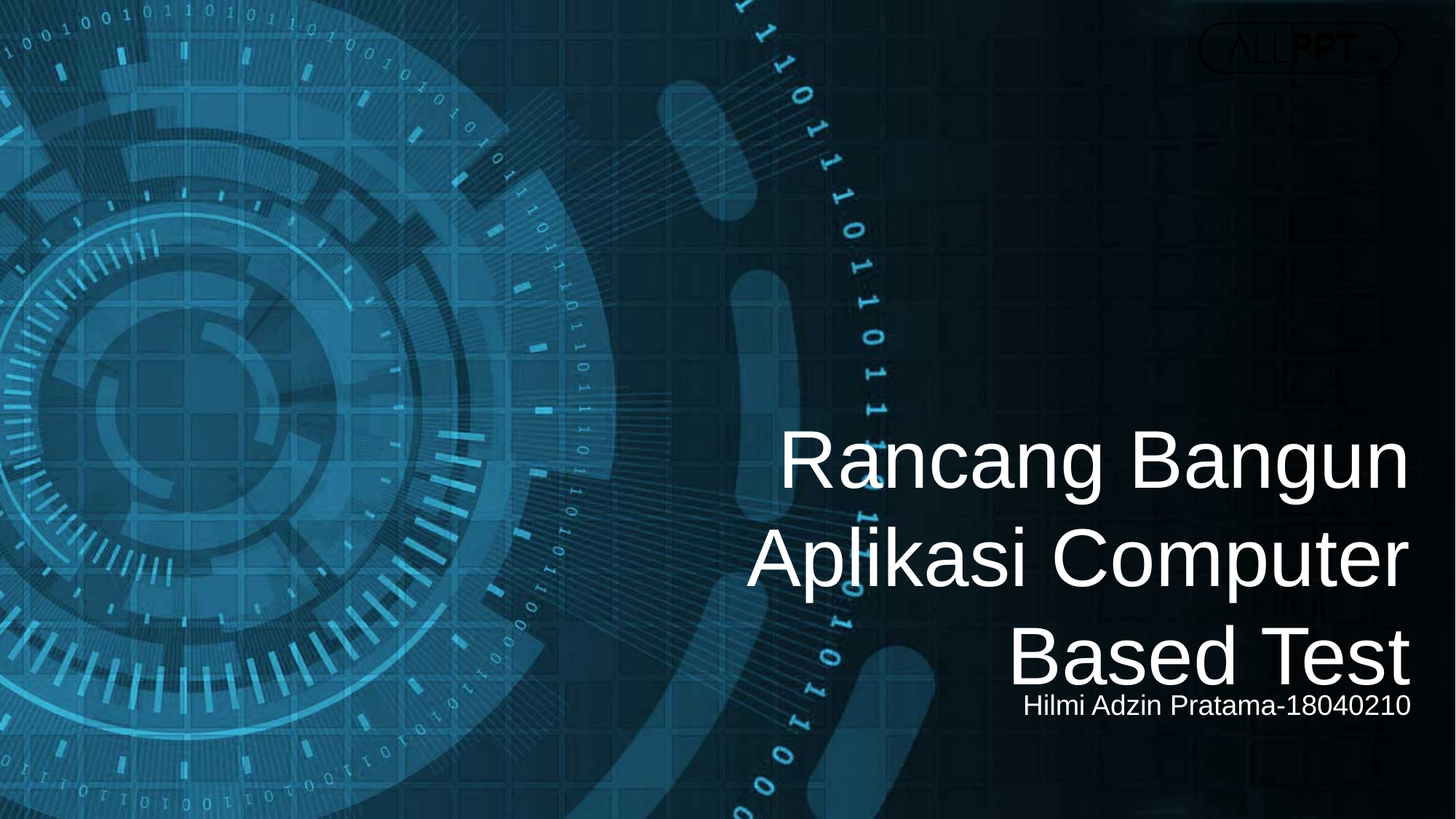

Rancang Bangun Aplikasi Computer Based Test
Hilmi Adzin Pratama-18040210